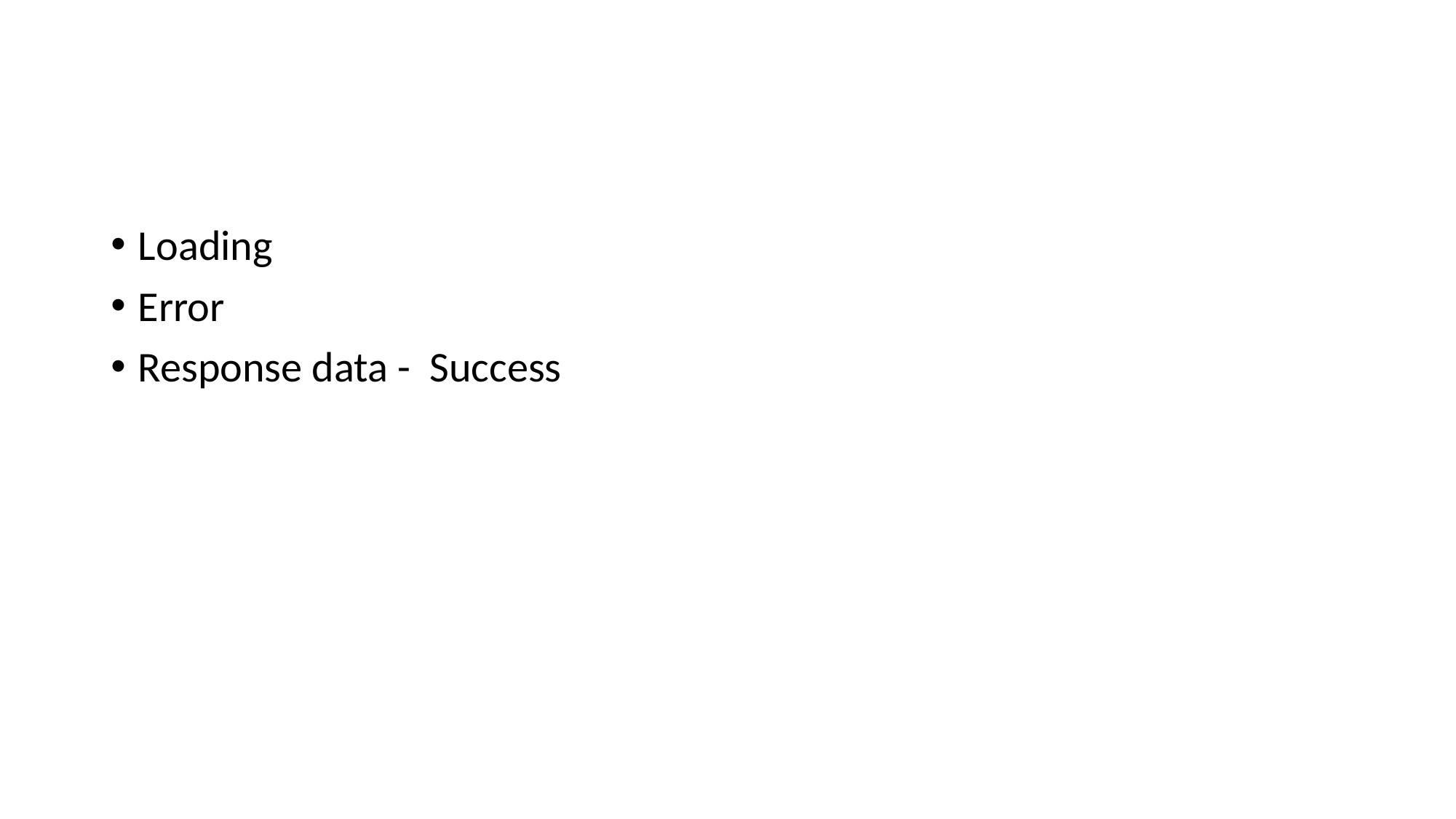

#
Loading
Error
Response data -  Success